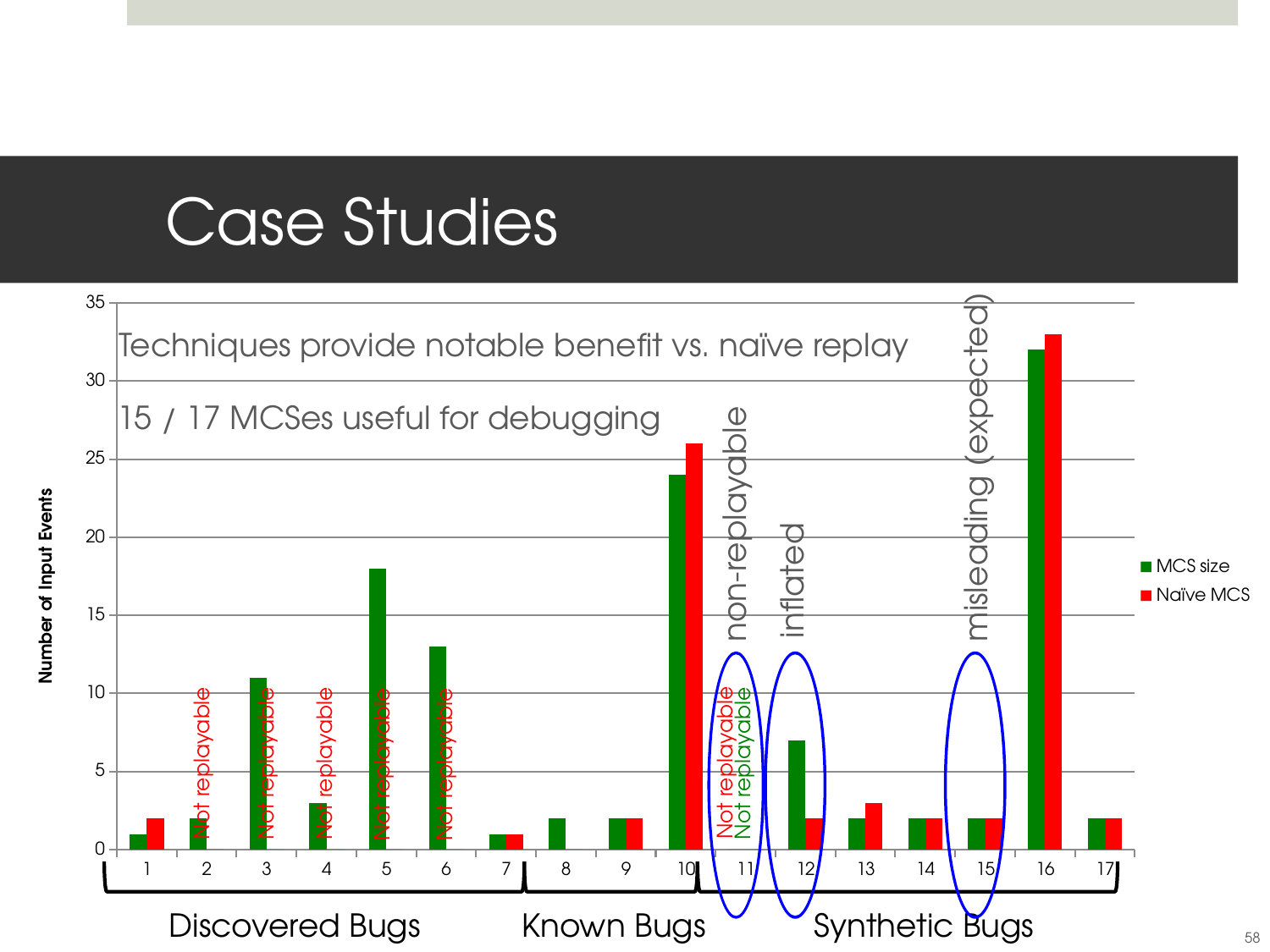

# Case Studies

### Chart

| Category | MCS size | Naïve MCS |
|---|---|---|
Techniques provide notable benefit vs. naïve replay
15 / 17 MCSes useful for debugging
misleading (expected)
non-replayable
inflated
Not replayable
Not replayable
Not replayable
Not replayable
Not replayable
Not replayable
Not replayable

Discovered Bugs
Known Bugs
Synthetic Bugs
58